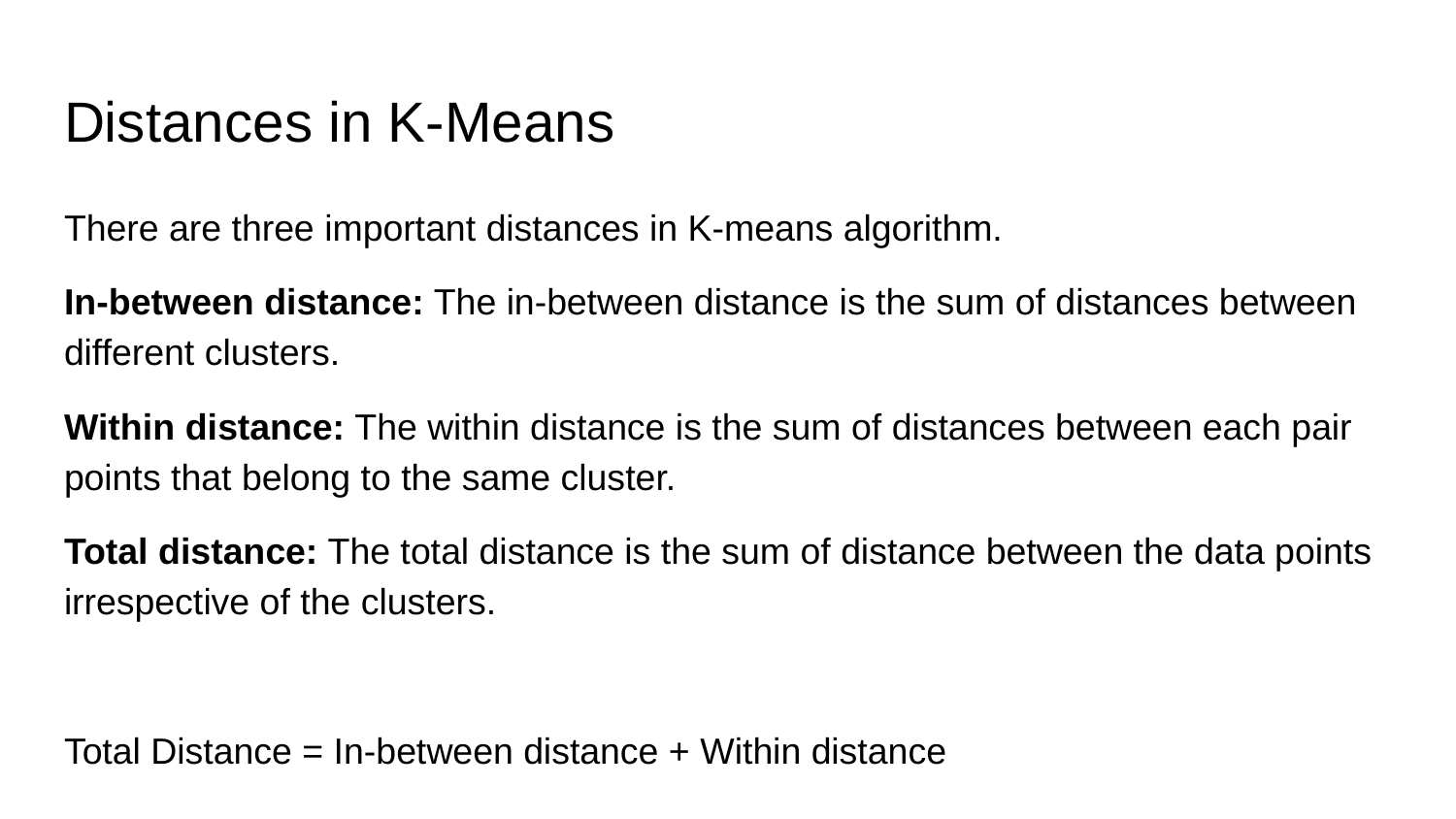

# Distances in K-Means
There are three important distances in K-means algorithm.
In-between distance: The in-between distance is the sum of distances between different clusters.
Within distance: The within distance is the sum of distances between each pair points that belong to the same cluster.
Total distance: The total distance is the sum of distance between the data points irrespective of the clusters.

Total Distance = In-between distance + Within distance